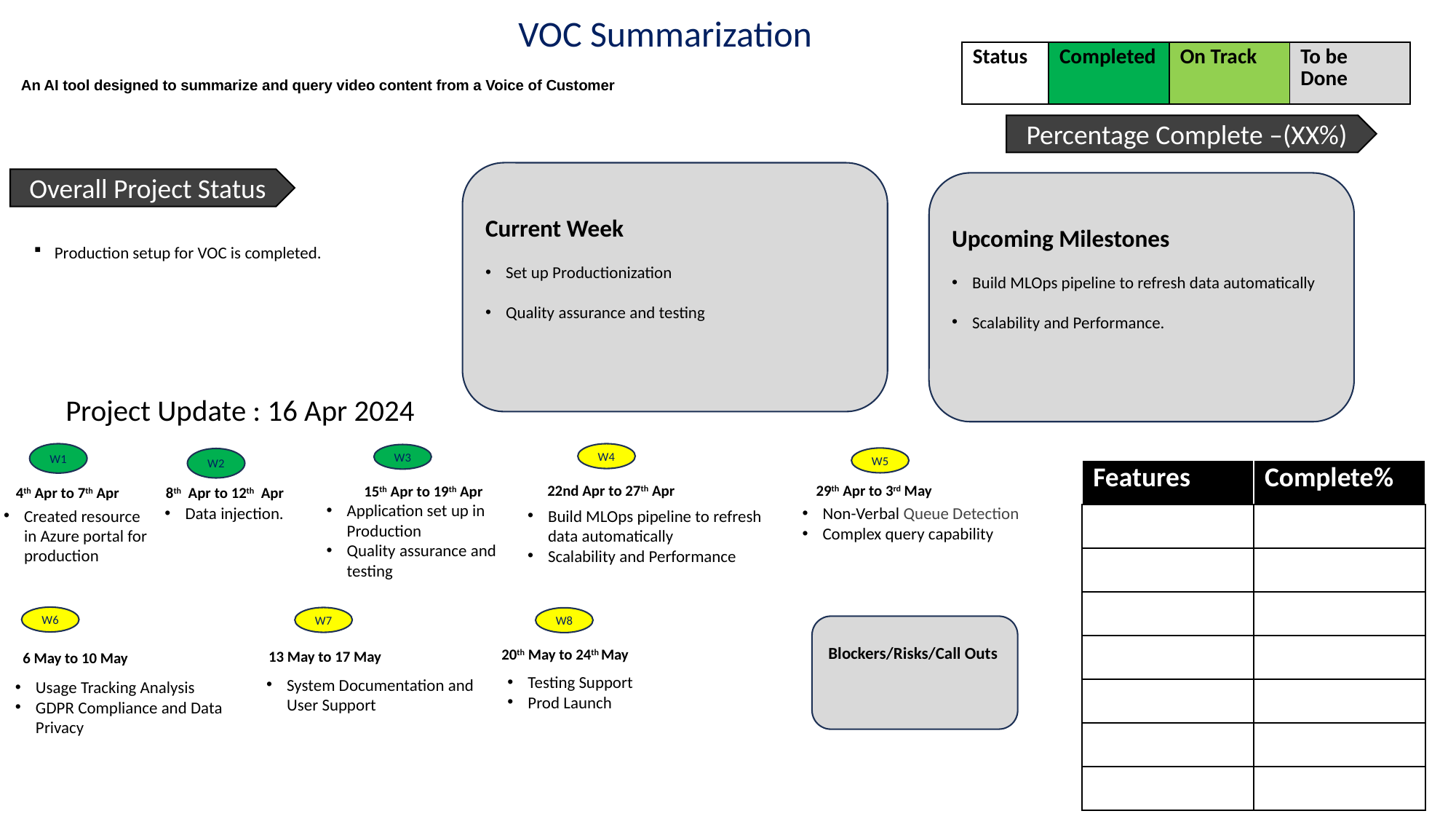

VOC Summarization
| Status | Completed | On Track | To be Done |
| --- | --- | --- | --- |
An AI tool designed to summarize and query video content from a Voice of Customer

Percentage Complete –(XX%)

Current Week

Set up Productionization

Quality assurance and testing

Overall Project Status
Upcoming Milestones

Build MLOps pipeline to refresh data automatically

Scalability and Performance.

Production setup for VOC is completed.
Project Update : 16 Apr 2024
W1
W4
W3
W5
W2
| Features | Complete% |
| --- | --- |
|  |  |
|  |  |
|  |  |
|  |  |
|  |  |
|  |  |
|  |  |
29th Apr to 3rd May
22nd Apr to 27th Apr
15th Apr to 19th Apr
4th Apr to 7th Apr
8th  Apr to 12th  Apr
Application set up in Production
Quality assurance and testing

Data injection.
Non-Verbal Queue Detection
Complex query capability

Created resource in Azure portal for production
Build MLOps pipeline to refresh data automatically
Scalability and Performance

W6
W7
W8
Blockers/Risks/Call Outs

20th May to 24th May
13 May to 17 May
6 May to 10 May
Testing Support
Prod Launch
System Documentation and User Support
Usage Tracking Analysis
GDPR Compliance and Data Privacy